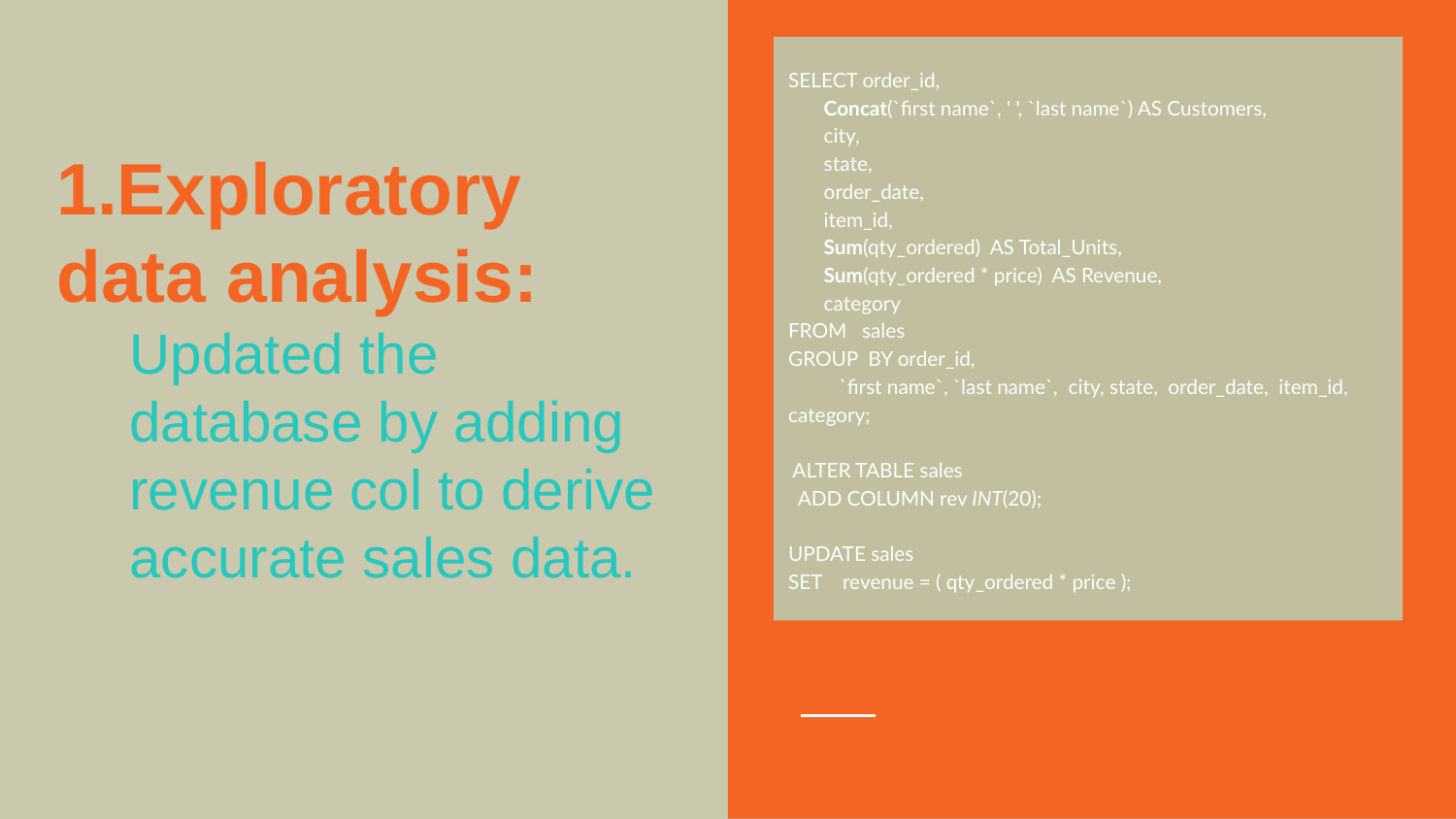

SELECT order_id,
       Concat(`first name`, ' ', `last name`) AS Customers,
       city,
       state,
       order_date,
       item_id,
       Sum(qty_ordered)  AS Total_Units,
       Sum(qty_ordered * price)  AS Revenue,
       category
FROM   sales
GROUP  BY order_id,
          `first name`, `last name`,  city, state,  order_date,  item_id,  category;
 ALTER TABLE sales
  ADD COLUMN rev INT(20);
UPDATE sales
SET    revenue = ( qty_ordered * price );
# 1.Exploratory data analysis:
Updated the database by adding revenue col to derive accurate sales data.